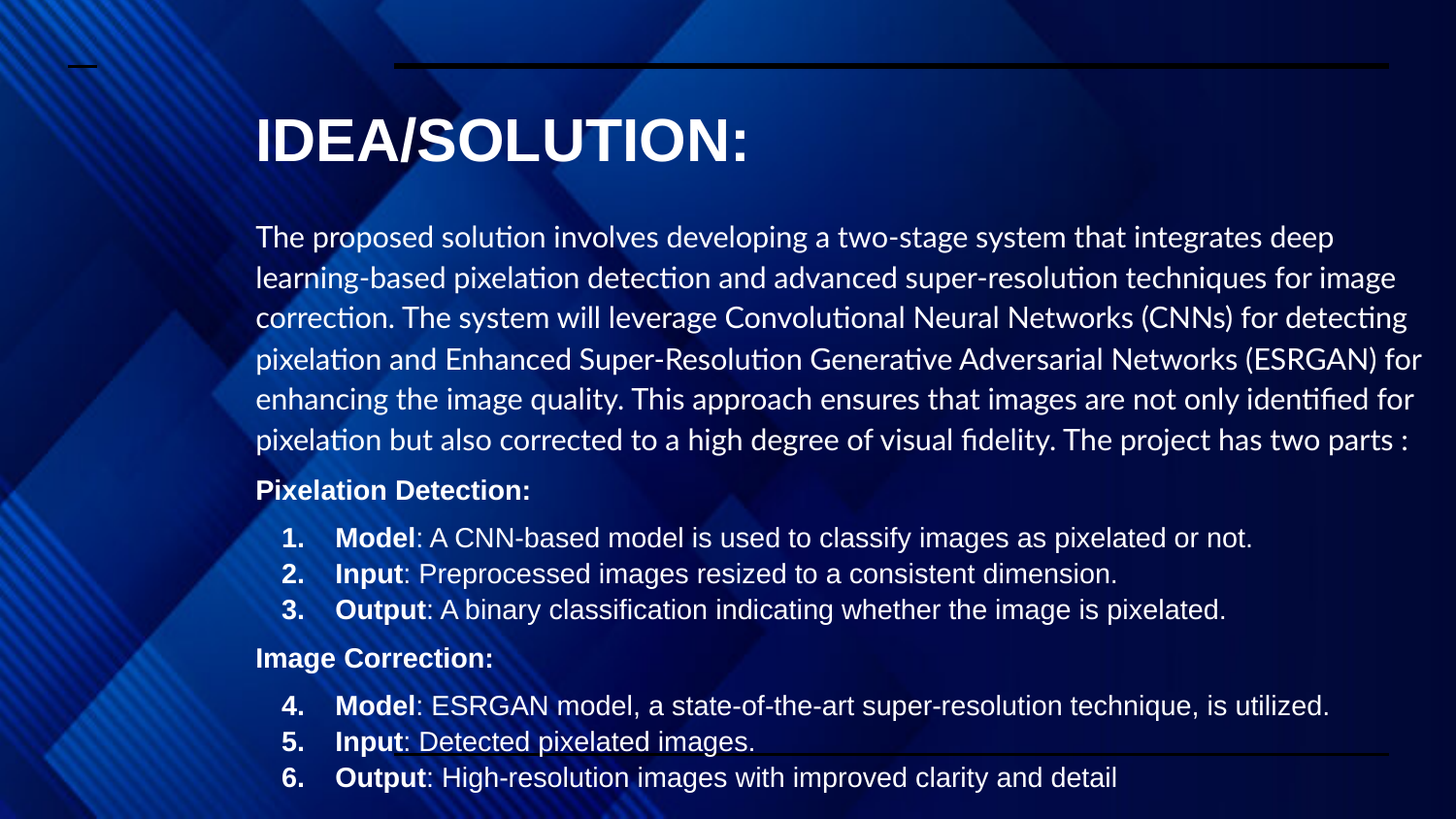

# IDEA/SOLUTION:
The proposed solution involves developing a two-stage system that integrates deep learning-based pixelation detection and advanced super-resolution techniques for image correction. The system will leverage Convolutional Neural Networks (CNNs) for detecting pixelation and Enhanced Super-Resolution Generative Adversarial Networks (ESRGAN) for enhancing the image quality. This approach ensures that images are not only identified for pixelation but also corrected to a high degree of visual fidelity. The project has two parts :
Pixelation Detection:
Model: A CNN-based model is used to classify images as pixelated or not.
Input: Preprocessed images resized to a consistent dimension.
Output: A binary classification indicating whether the image is pixelated.
Image Correction:
Model: ESRGAN model, a state-of-the-art super-resolution technique, is utilized.
Input: Detected pixelated images.
Output: High-resolution images with improved clarity and detail